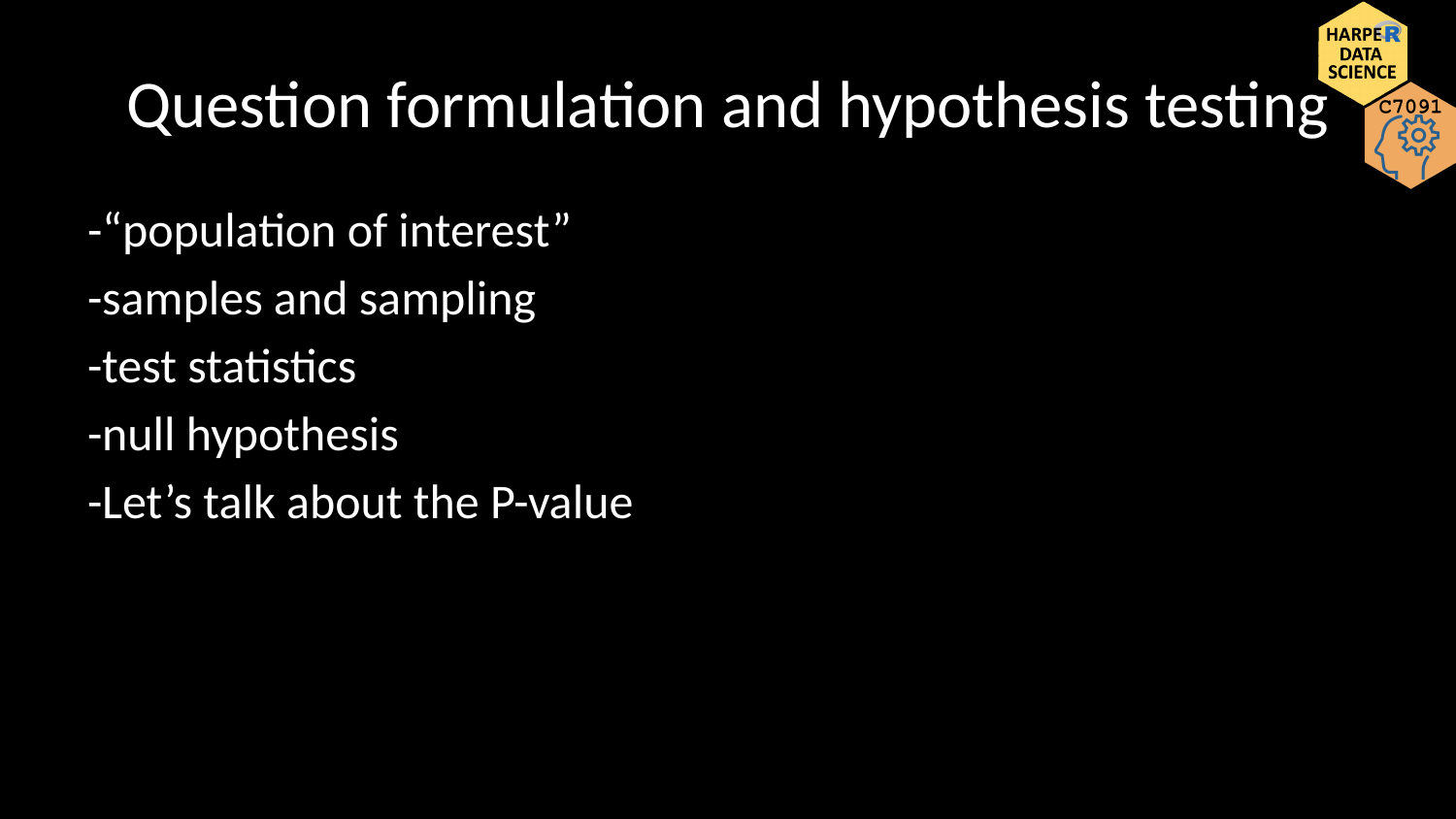

# Question formulation and hypothesis testing
-“population of interest”
-samples and sampling
-test statistics
-null hypothesis
-Let’s talk about the P-value